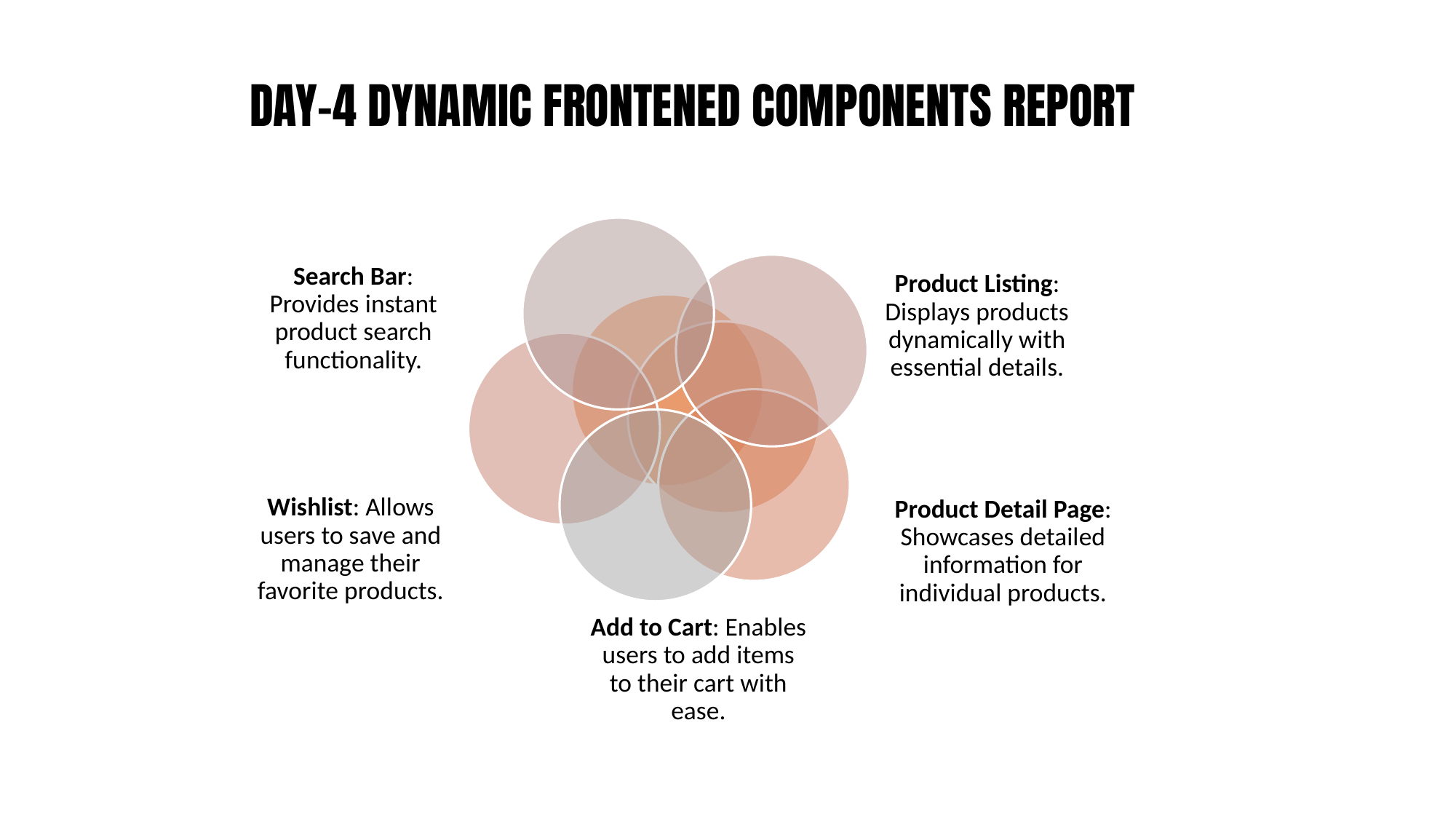

# DAY-4 DYNAMIC FRONTENED COMPONENTS REPORT

Product Listing: Displays products dynamically with essential details.
Product Detail Page: Showcases detailed information for individual products.
Add to Cart: Enables users to add items to their cart with ease.
Wishlist: Allows users to save and manage their favorite products.
Search Bar: Provides instant product search functionality.